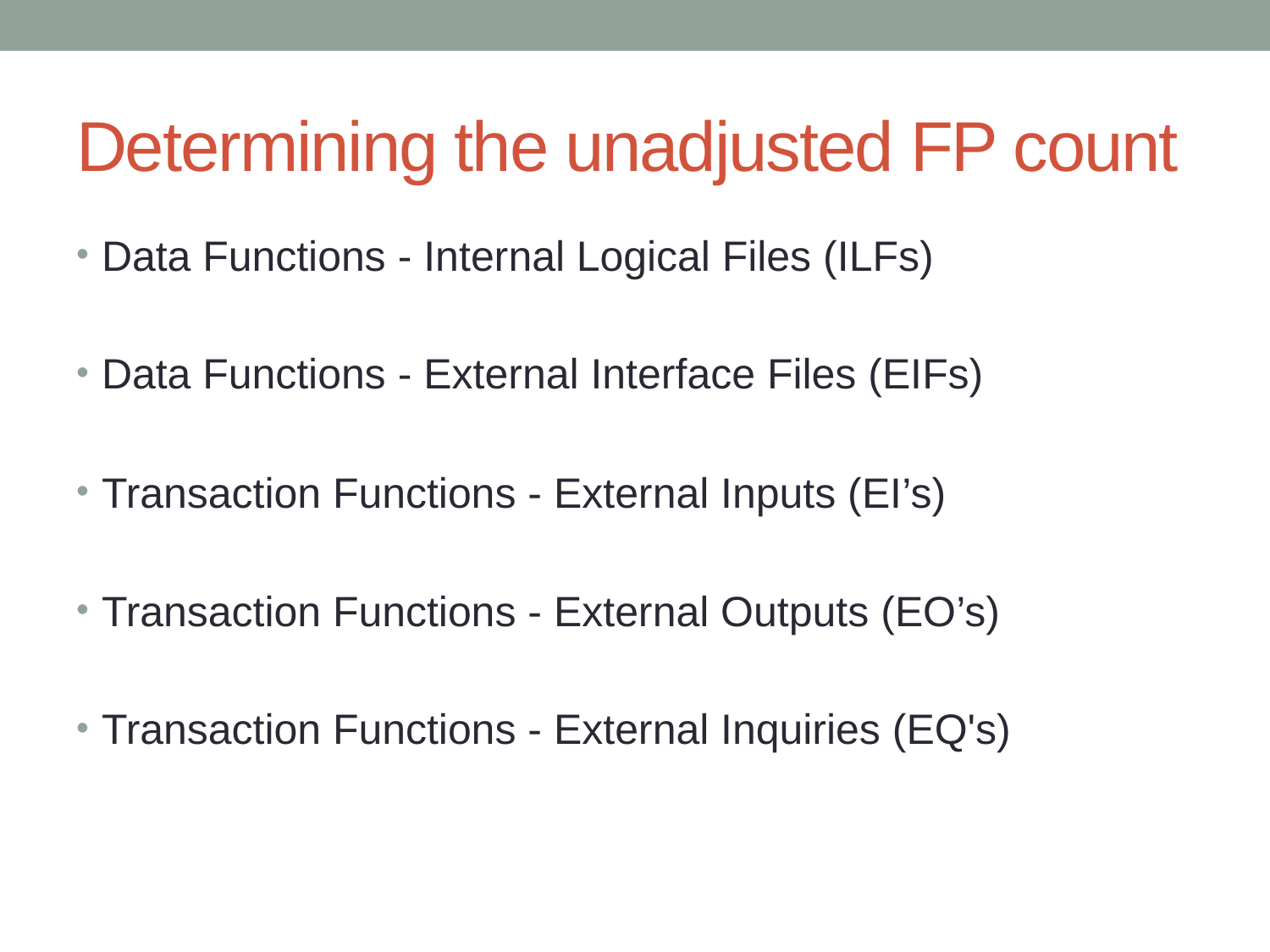

# Determining the unadjusted FP count
Data Functions - Internal Logical Files (ILFs)

Data Functions - External Interface Files (EIFs)

Transaction Functions - External Inputs (EI’s)

Transaction Functions - External Outputs (EO’s)

Transaction Functions - External Inquiries (EQ's)